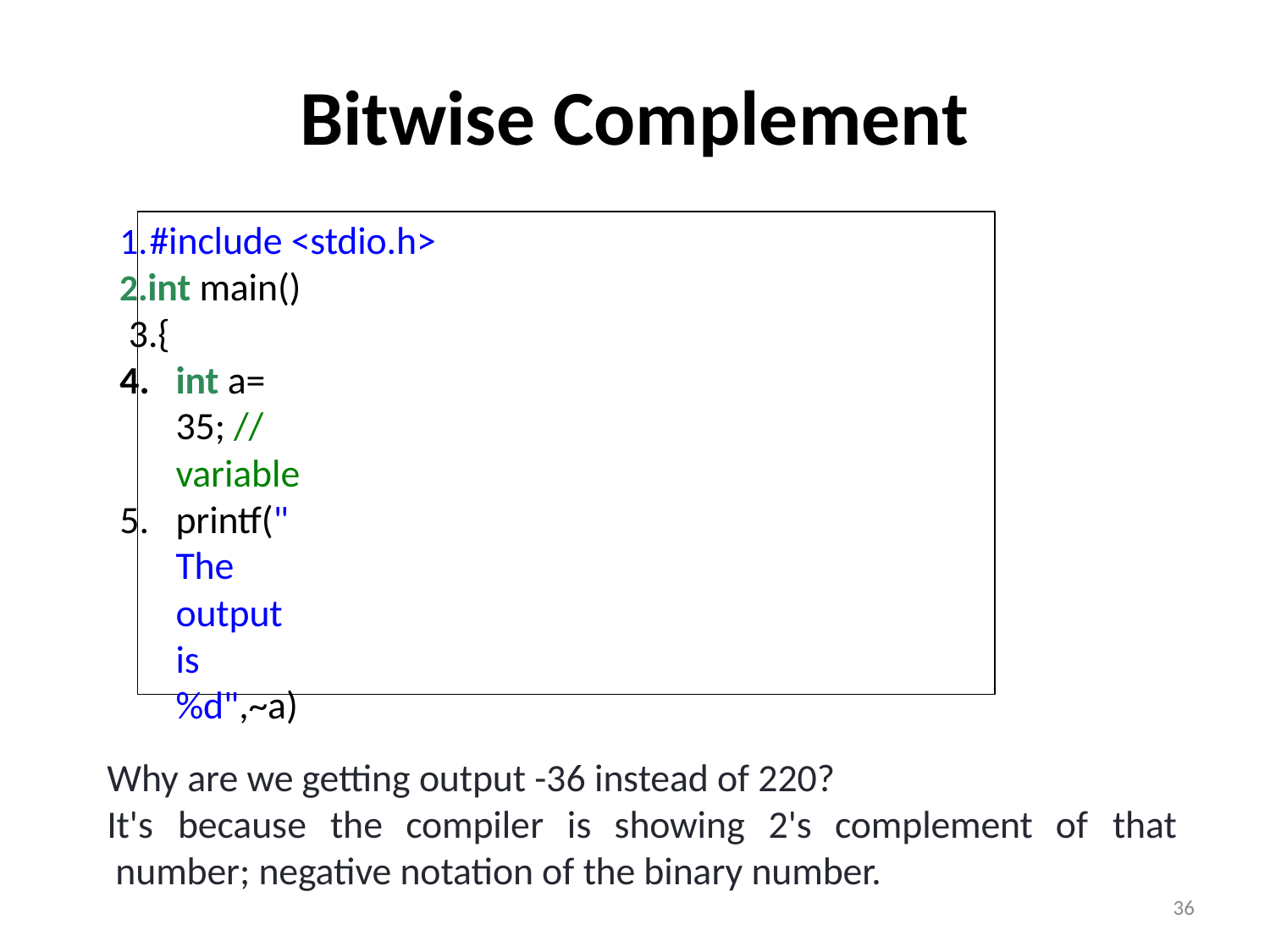

# Bitwise Complement

#include <stdio.h>
int main()  3.{
int a= 35;	// variable
printf("The output is %d",~a);
return 0;  7.}

Output: The output is -36

Why are we getting output -36 instead of 220?
It's	because	the	compiler	is	showing	2's	complement  number; negative notation of the binary number.
of	that
36